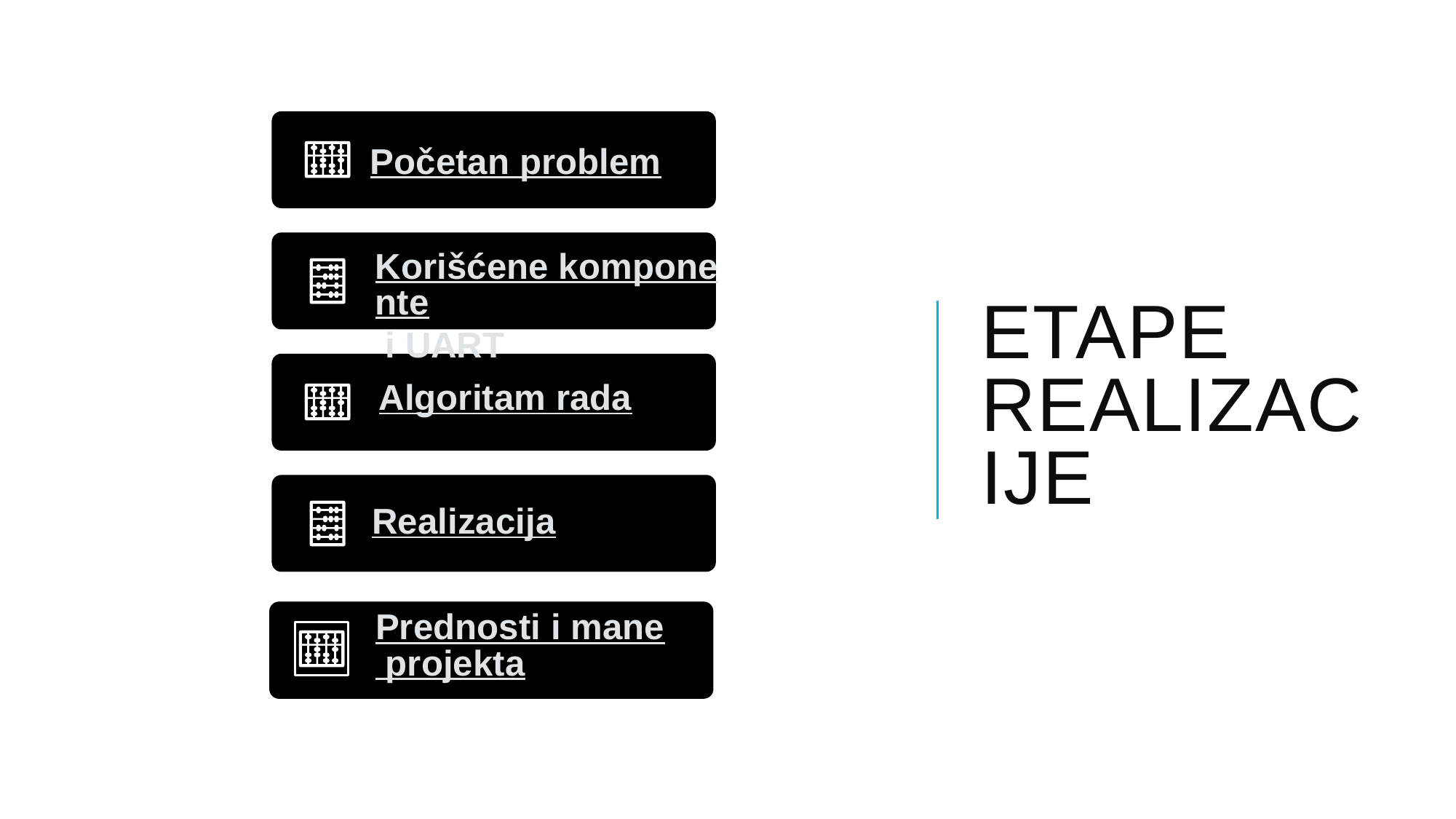

# Etape realizacije
Početan problem

Korišćene komponente i UART
Algoritam rada
Realizacija
Prednosti i mane projekta